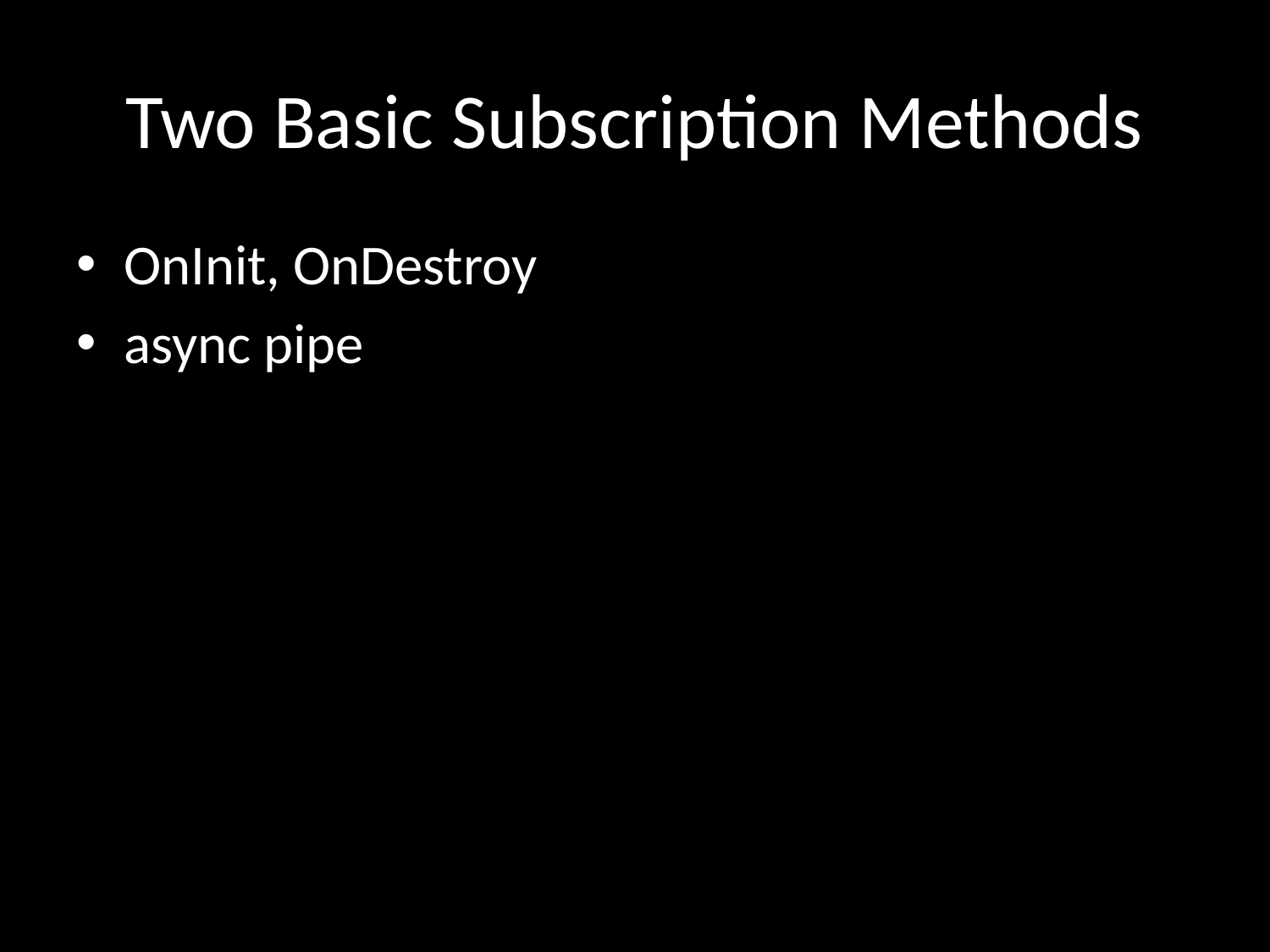

# Two Basic Subscription Methods
OnInit, OnDestroy
async pipe